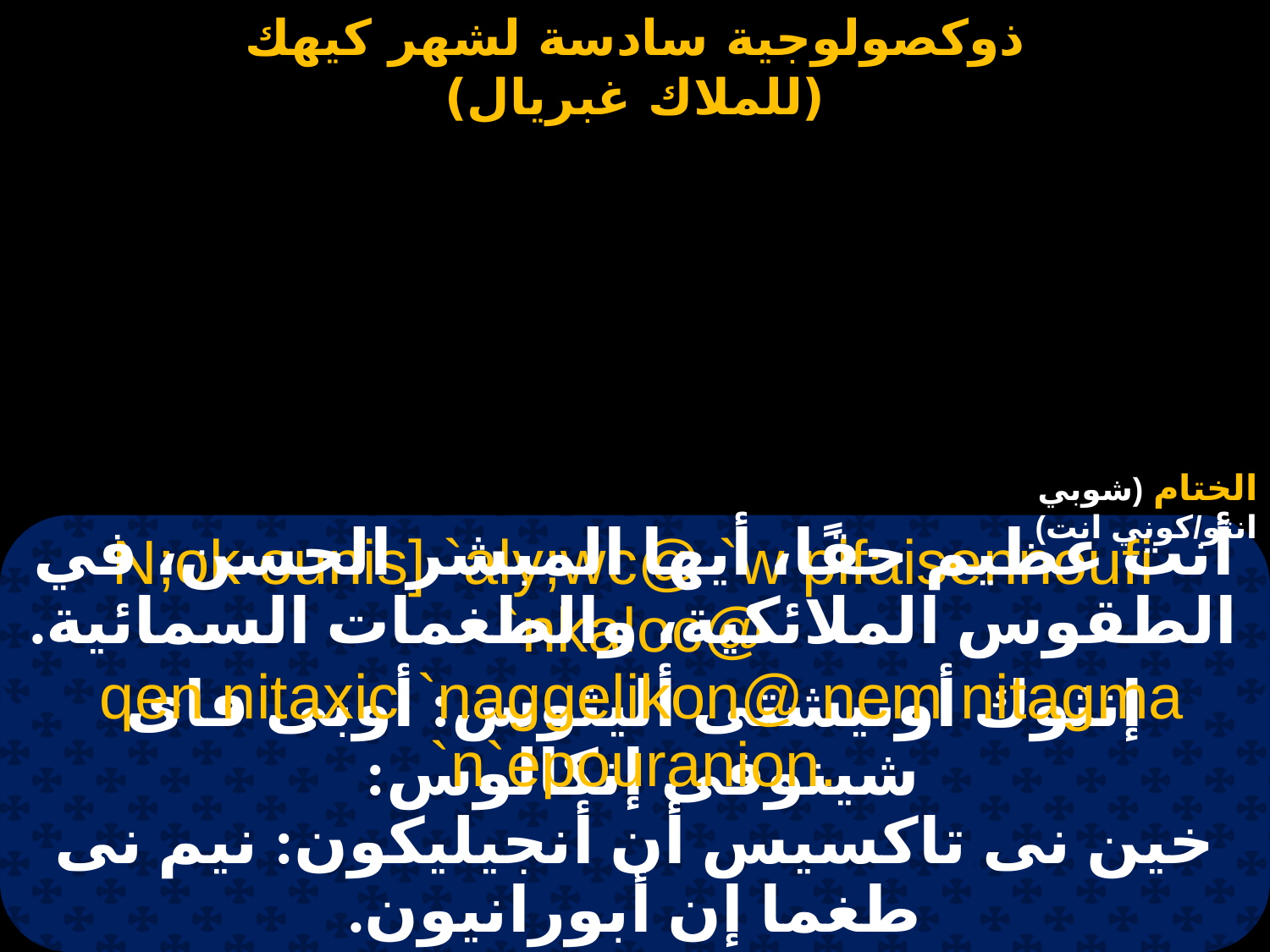

# كيهك 6
الختام (شوبي انثو/كوني انت)
أنت عظيم حقًا، أيها المبشر الحسن، في الطقوس الملائكية، والطغمات السمائية.
N;ok ounis] `aly;wc@ `w pifaisennoufi `nkaloc@
 qen nitaxic `naggelikon@ nem nitagma `n`epouranion.
إنثوك أونيشتى أليثوس: أوبى فاى شينوفى إنكالوس:
خين نى تاكسيس أن أنجيليكون: نيم نى طغما إن أبورانيون.